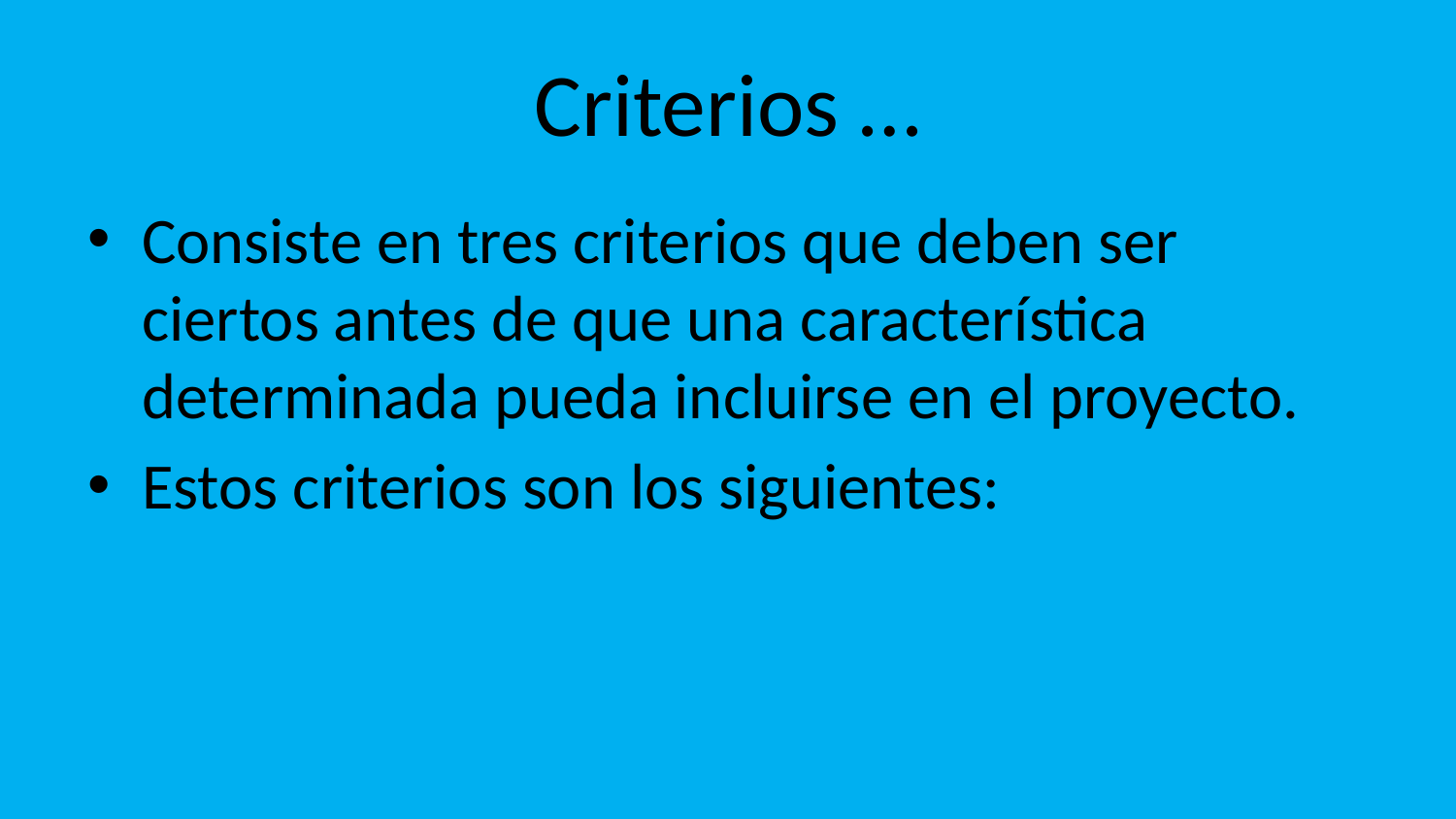

# Criterios …
Consiste en tres criterios que deben ser ciertos antes de que una característica determinada pueda incluirse en el proyecto.
Estos criterios son los siguientes: